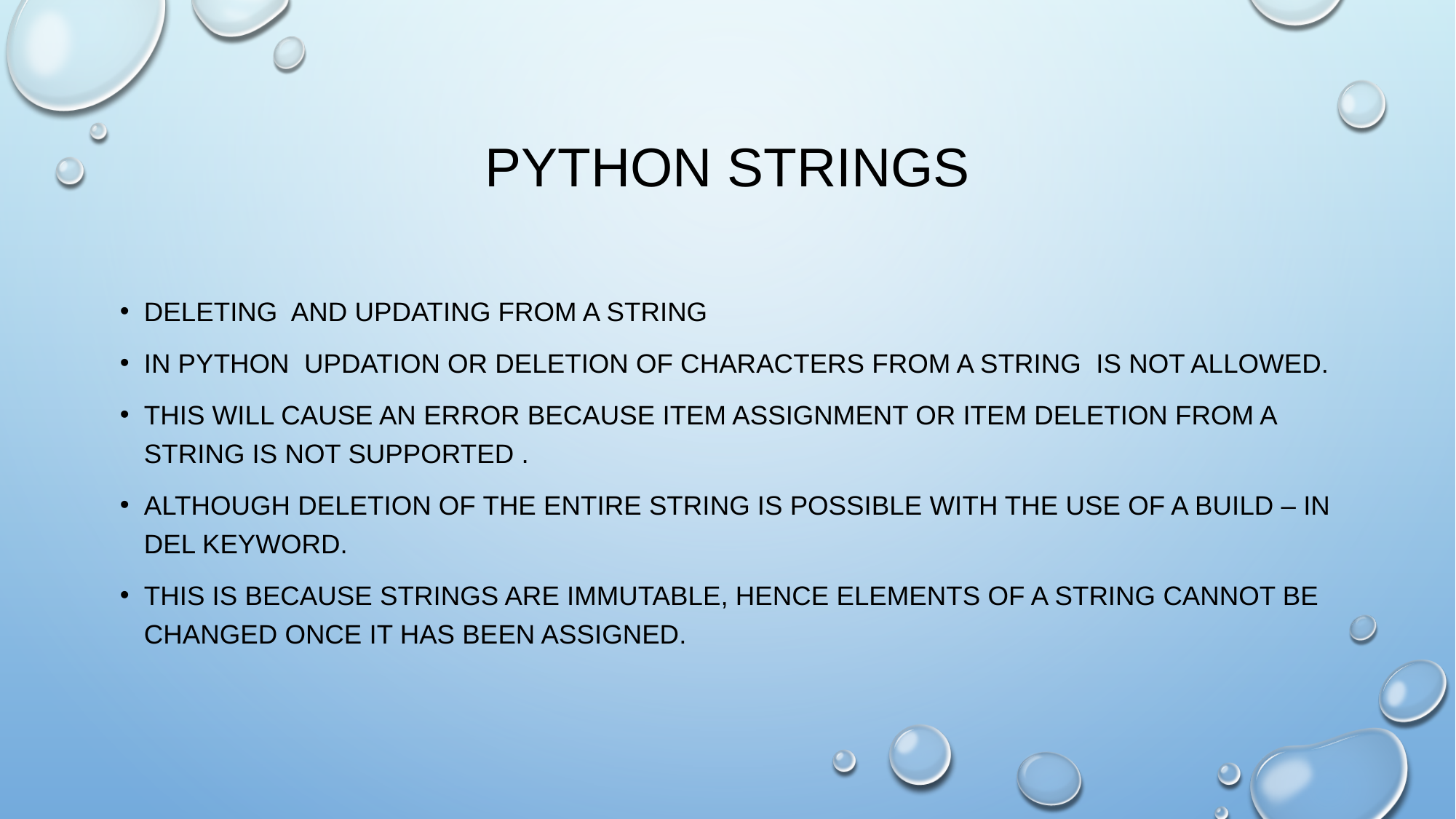

# Python strings
Deleting  and updating from a string
In python  updation or deletion of characters from a string  is not allowed.
This will cause an error because item assignment or item deletion from a string is not supported .
Although deletion of the entire string is possible with the use of a build – in del keyword.
This is because strings are immutable, hence elements of a string cannot be changed once it has been assigned.